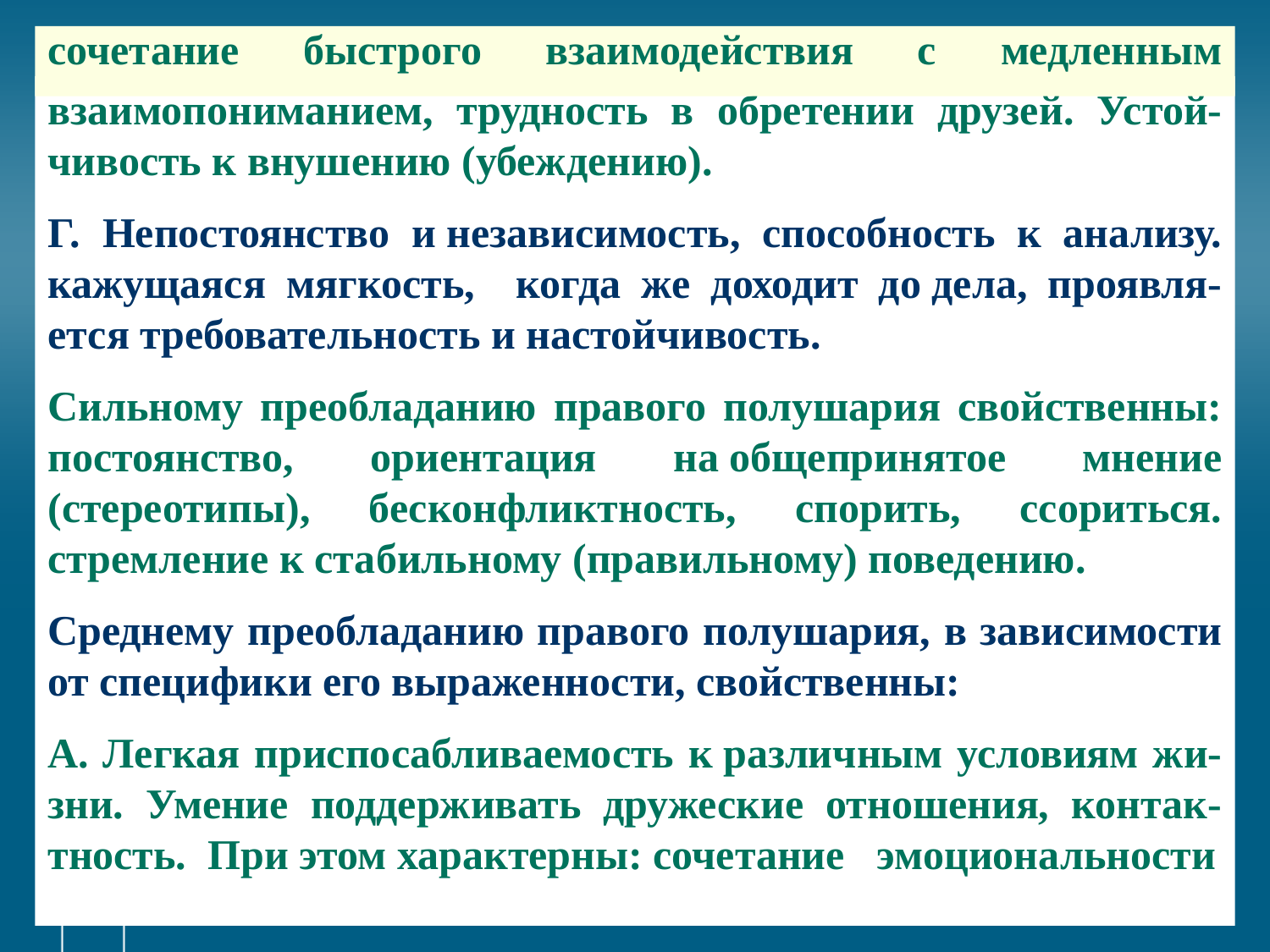

# сочетание быстрого взаимодействия с медленным
взаимопониманием, трудность в обретении друзей. Устой-чивость к внушению (убеждению).
Г. Непостоянство и независимость, способность к анализу. кажущаяся мягкость,  когда же доходит до дела, проявля-ется требовательность и настойчивость.
Сильному преобладанию правого полушария свойственны: постоянство, ориентация на общепринятое мнение (стереотипы), бесконфликтность, спорить, ссориться. стремление к стабильному (правильному) поведению.
Среднему преобладанию правого полушария, в зависимости от специфики его выраженности, свойственны:
А. Легкая приспосабливаемость к различным условиям жи-зни. Умение поддерживать дружеские отношения, контак-тность.  При этом характерны: сочетание   эмоциональности